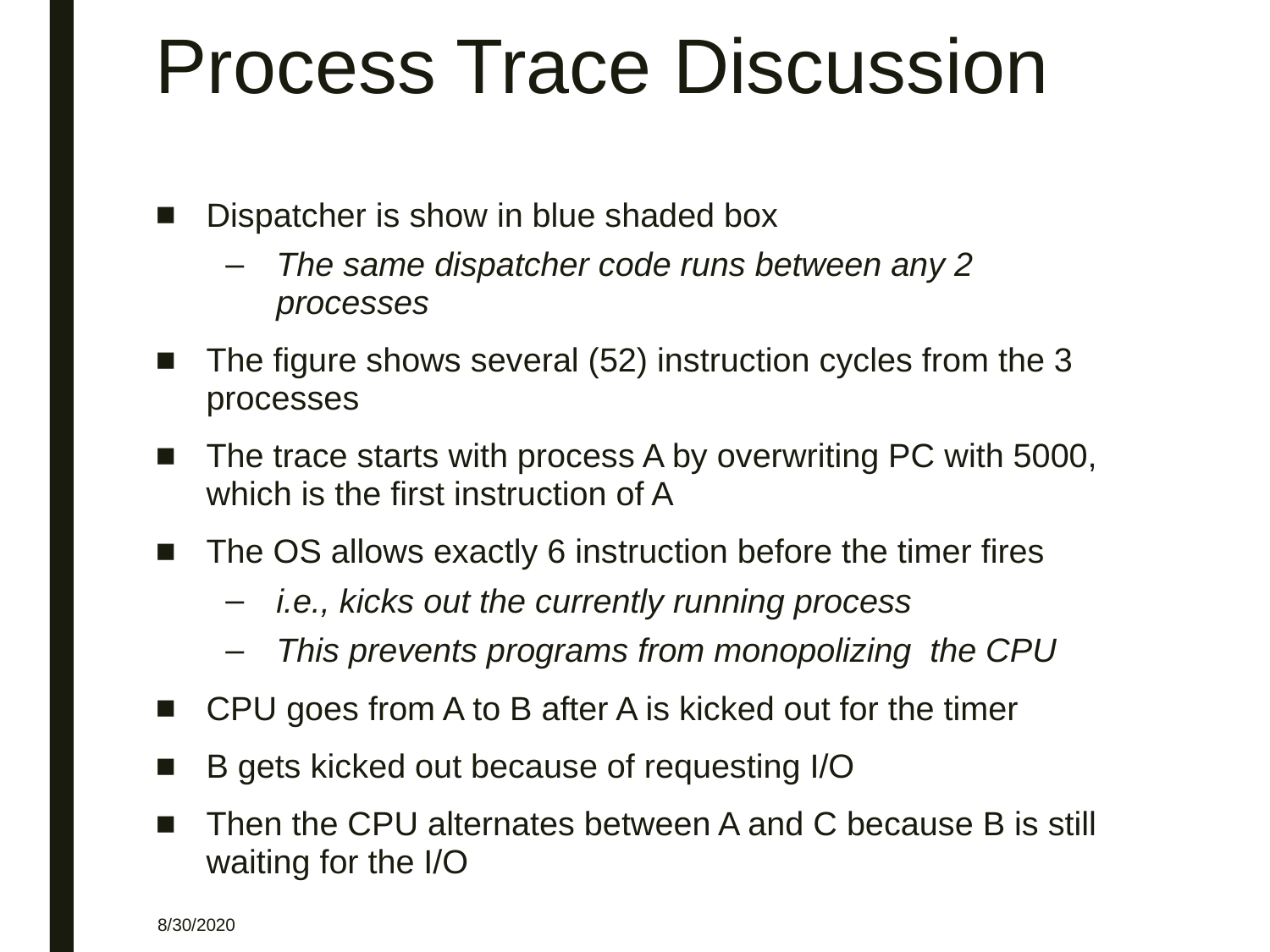

# Process Trace Discussion
Dispatcher is show in blue shaded box
The same dispatcher code runs between any 2 processes
The figure shows several (52) instruction cycles from the 3 processes
The trace starts with process A by overwriting PC with 5000, which is the first instruction of A
The OS allows exactly 6 instruction before the timer fires
i.e., kicks out the currently running process
This prevents programs from monopolizing  the CPU
CPU goes from A to B after A is kicked out for the timer
B gets kicked out because of requesting I/O
Then the CPU alternates between A and C because B is still waiting for the I/O
8/30/2020